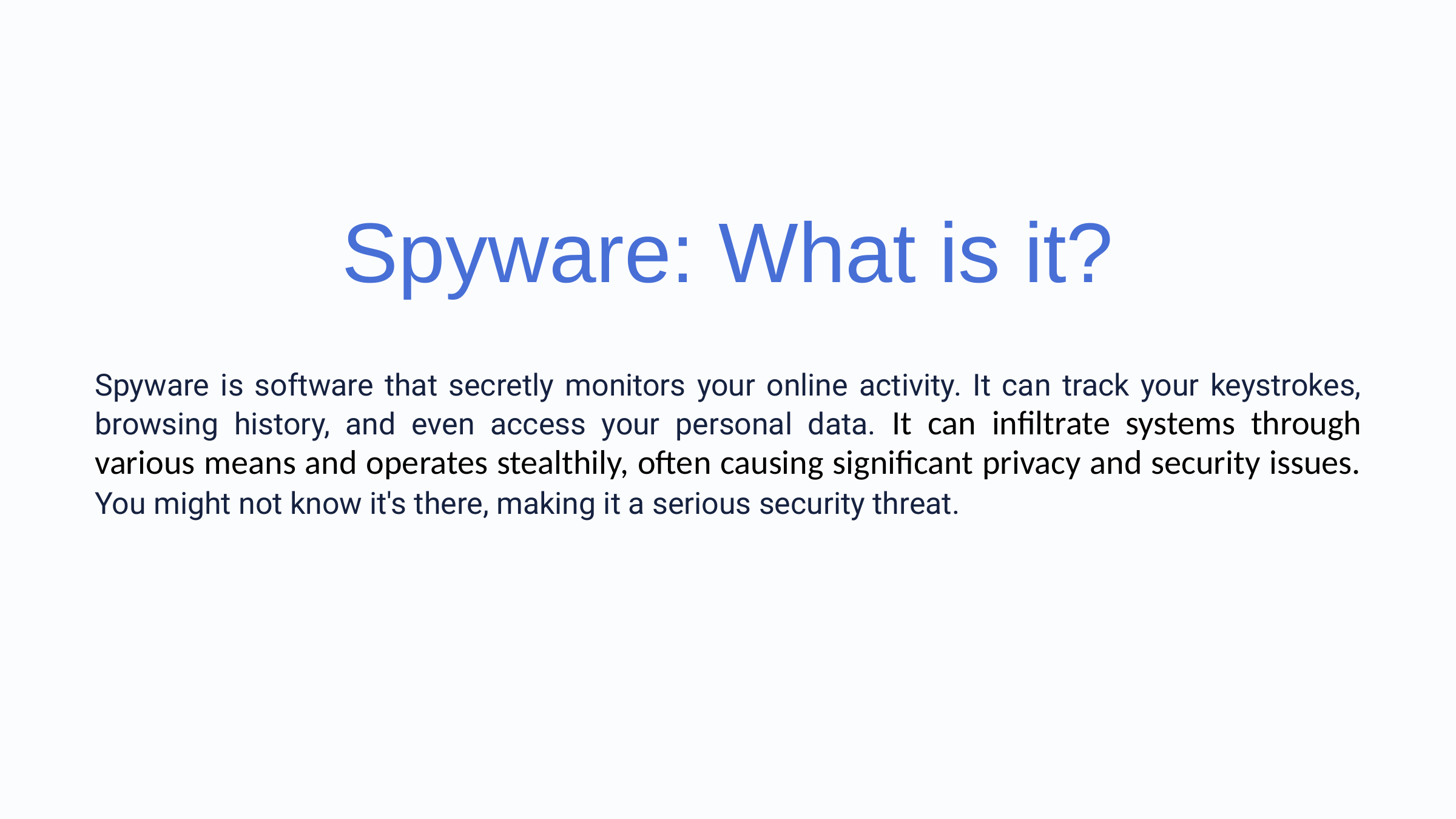

Spyware: What is it?
Spyware is software that secretly monitors your online activity. It can track your keystrokes, browsing history, and even access your personal data. It can infiltrate systems through various means and operates stealthily, often causing significant privacy and security issues. You might not know it's there, making it a serious security threat.